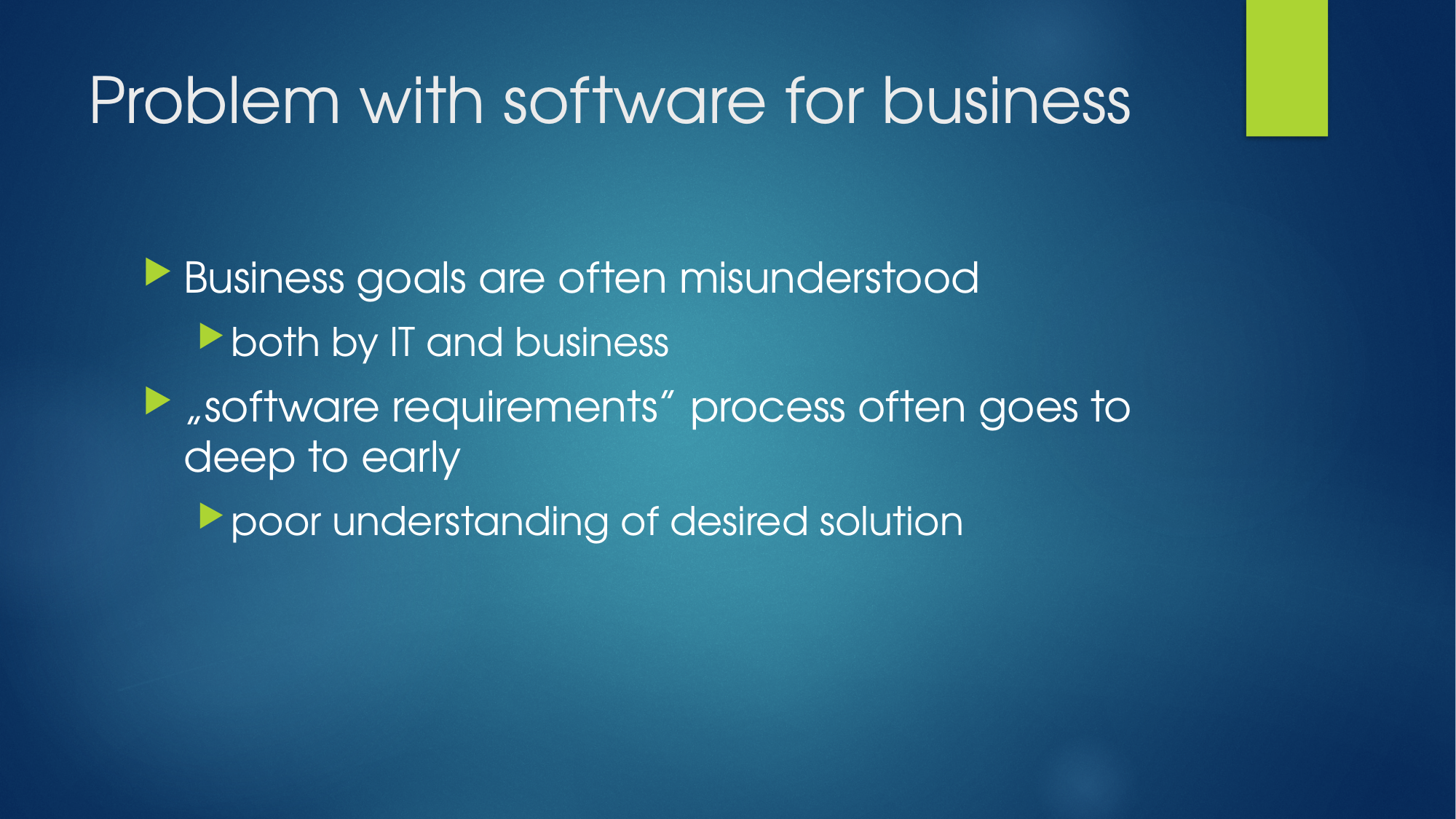

# Problem with software for business
Business goals are often misunderstood
both by IT and business
„software requirements” process often goes to deep to early
poor understanding of desired solution